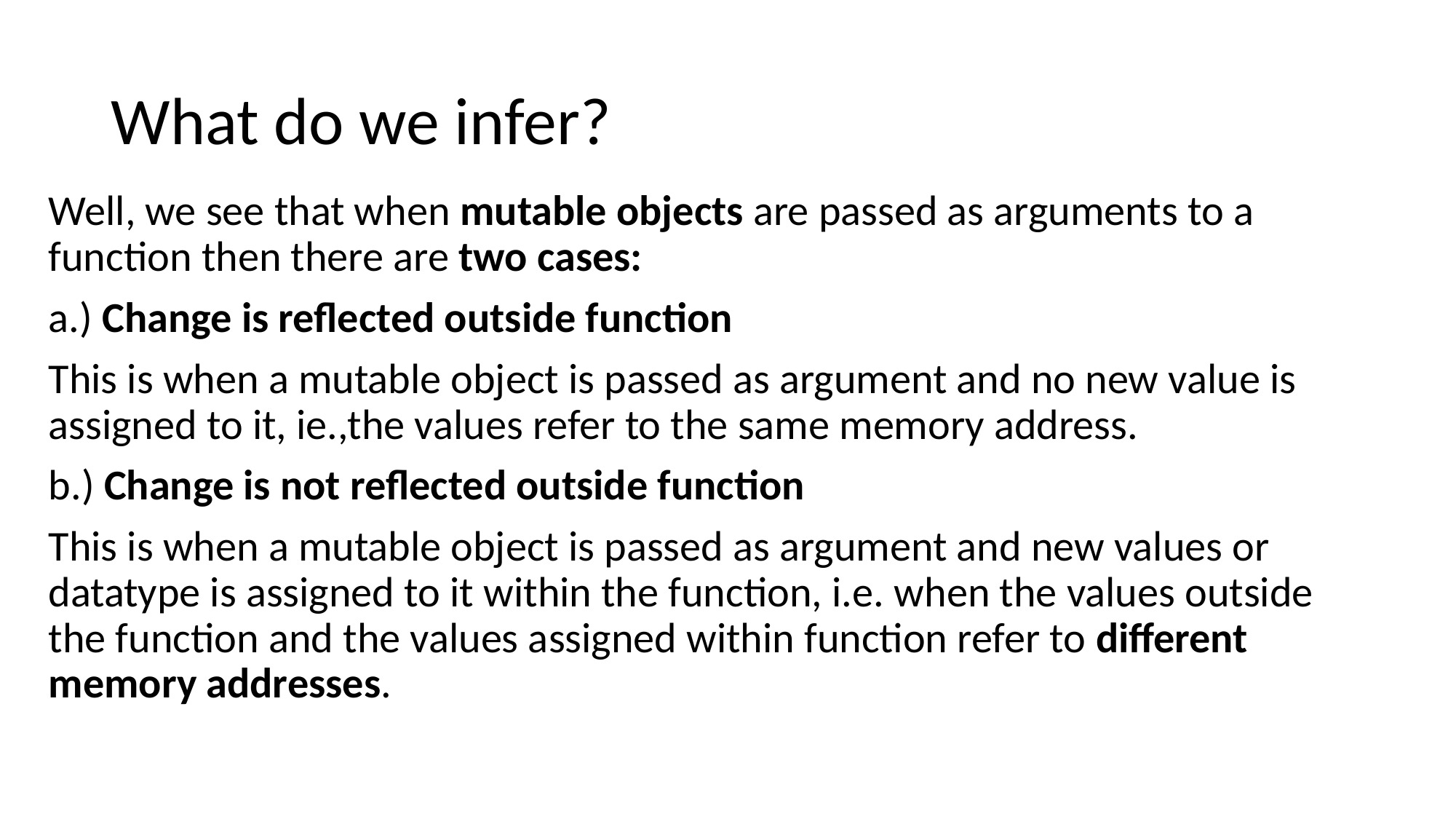

# What do we infer?
Well, we see that when mutable objects are passed as arguments to a function then there are two cases:
a.) Change is reflected outside function
This is when a mutable object is passed as argument and no new value is assigned to it, ie.,the values refer to the same memory address.
b.) Change is not reflected outside function
This is when a mutable object is passed as argument and new values or datatype is assigned to it within the function, i.e. when the values outside the function and the values assigned within function refer to different memory addresses.